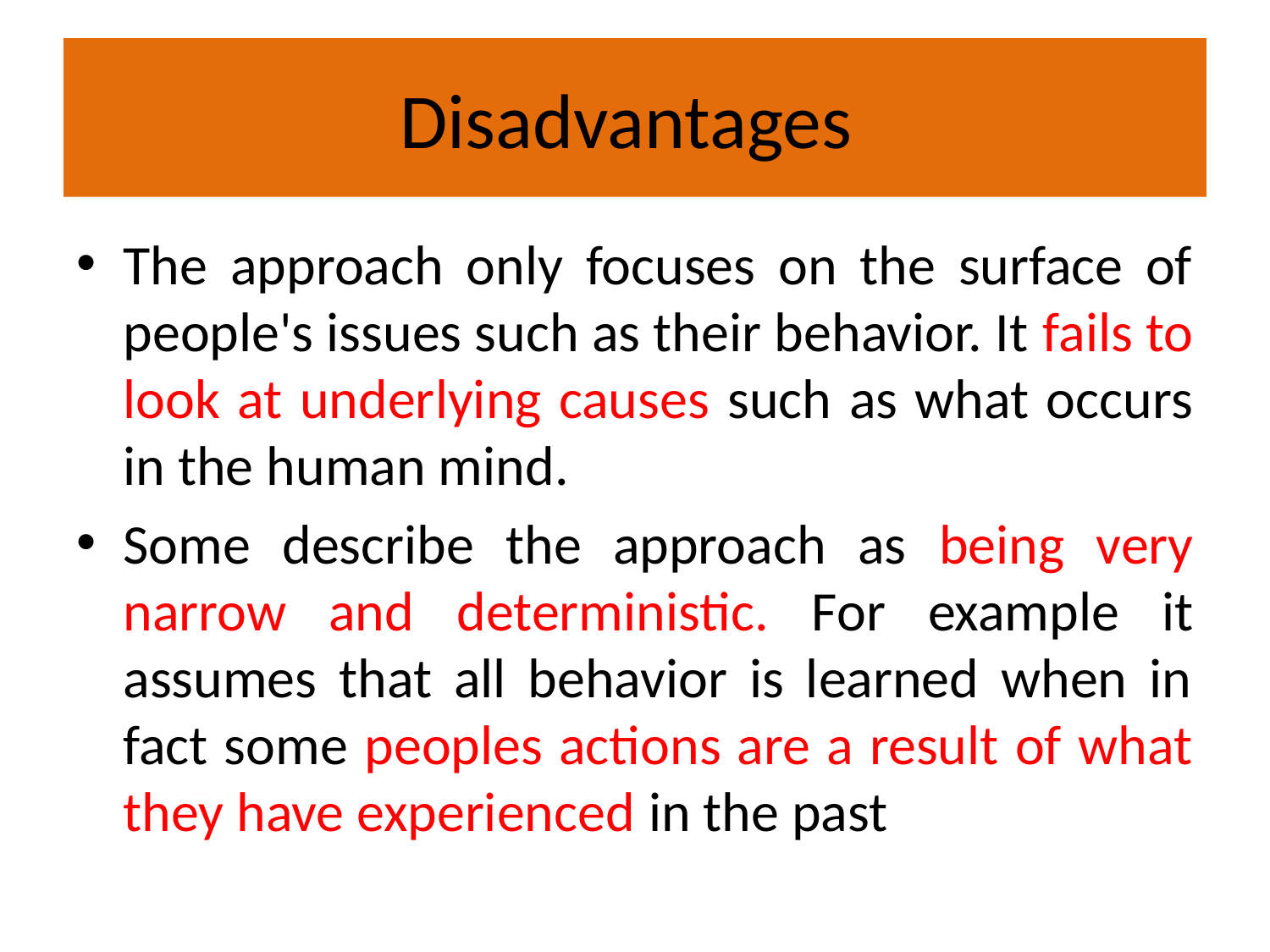

# Disadvantages
The approach only focuses on the surface of people's issues such as their behavior. It fails to look at underlying causes such as what occurs in the human mind.
Some describe the approach as being very narrow and deterministic. For example it assumes that all behavior is learned when in fact some peoples actions are a result of what they have experienced in the past